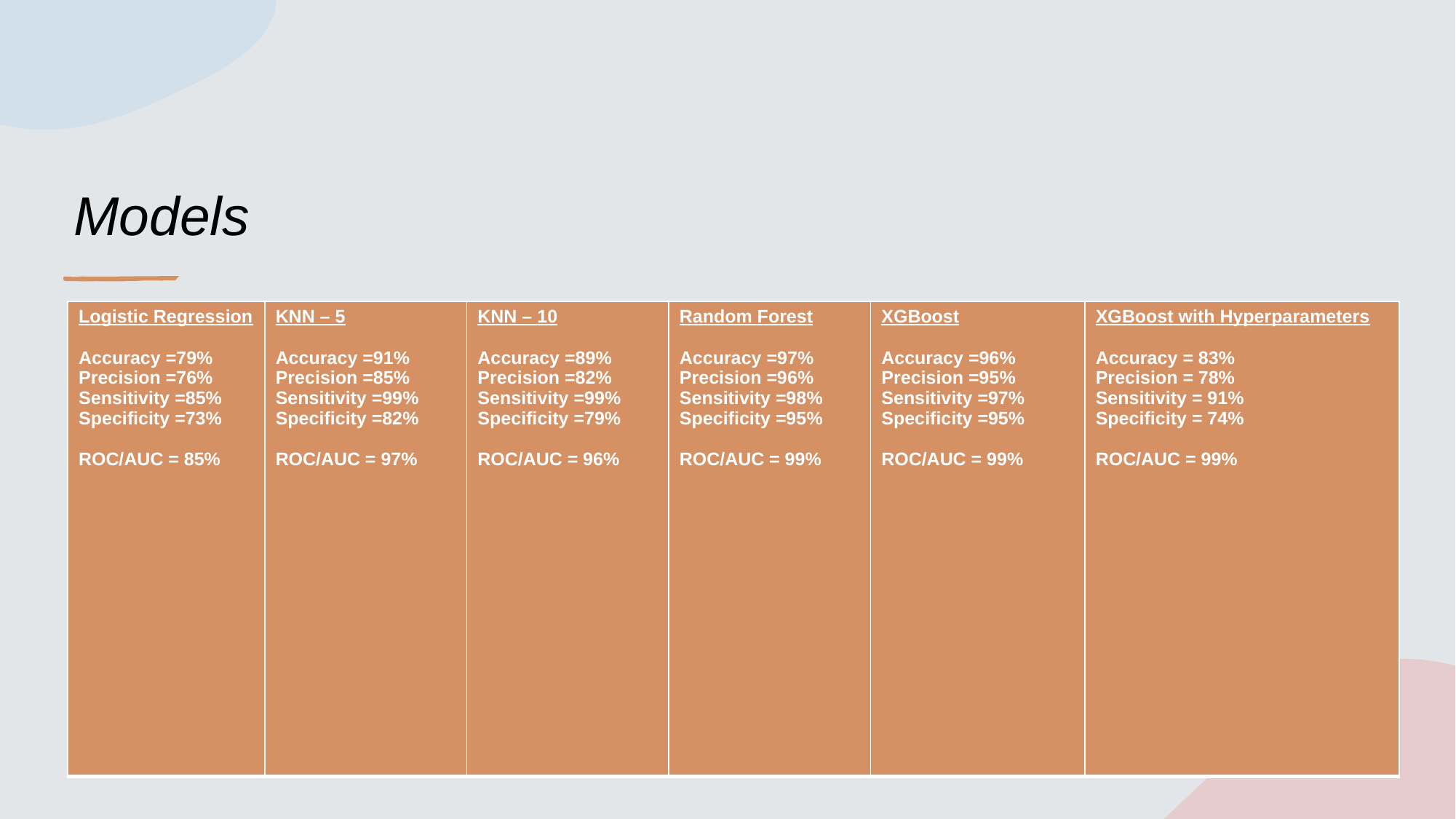

# Models

| Logistic Regression Accuracy =79% Precision =76% Sensitivity =85% Specificity =73% ROC/AUC = 85% | KNN – 5 Accuracy =91% Precision =85% Sensitivity =99% Specificity =82% ROC/AUC = 97% | KNN – 10 Accuracy =89% Precision =82% Sensitivity =99% Specificity =79% ROC/AUC = 96% | Random Forest Accuracy =97% Precision =96% Sensitivity =98% Specificity =95% ROC/AUC = 99% | XGBoost Accuracy =96% Precision =95% Sensitivity =97% Specificity =95% ROC/AUC = 99% | XGBoost with Hyperparameters Accuracy = 83% Precision = 78% Sensitivity = 91% Specificity = 74% ROC/AUC = 99% |
| --- | --- | --- | --- | --- | --- |